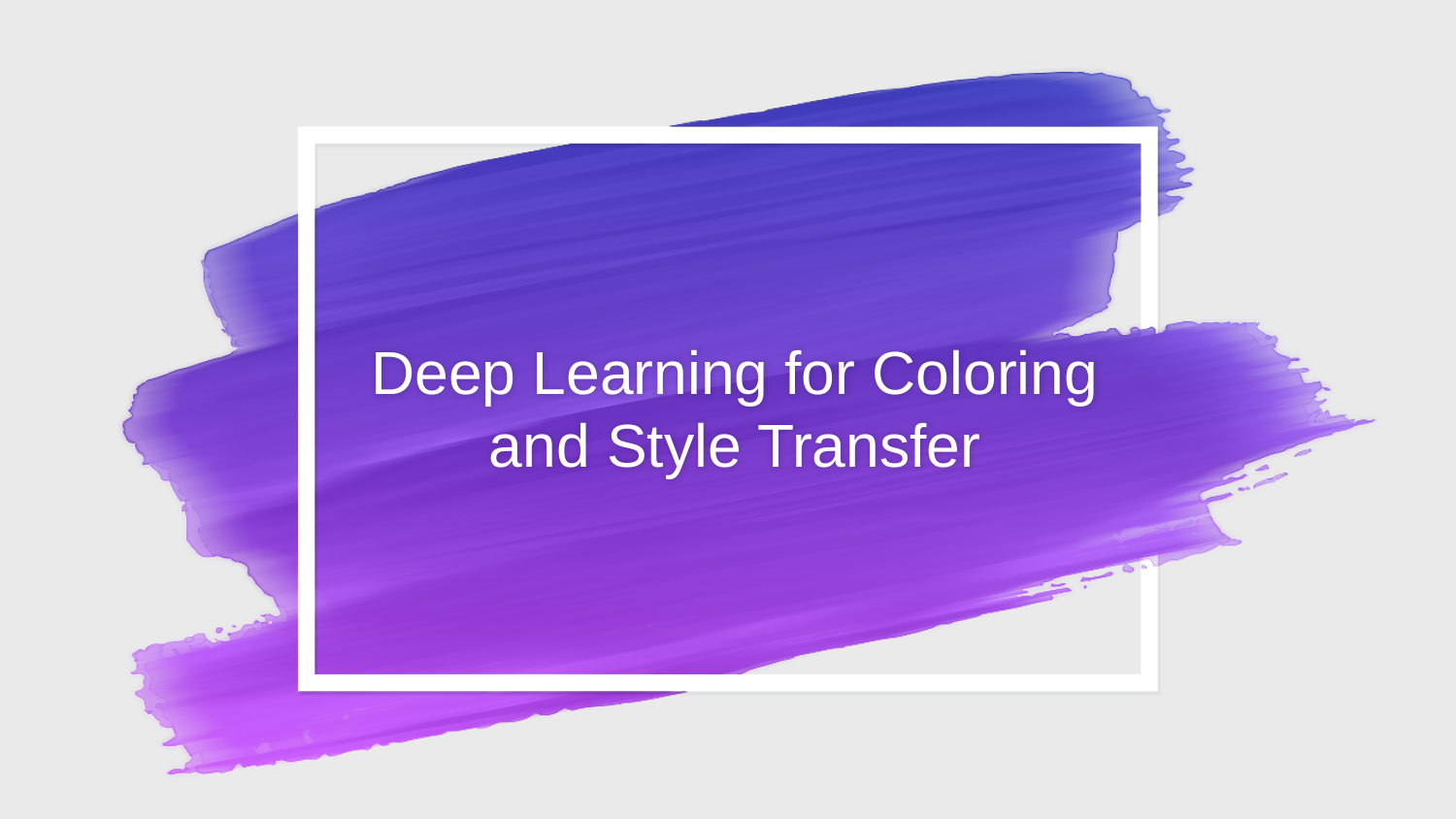

# Deep Learning for Coloring and Style Transfer